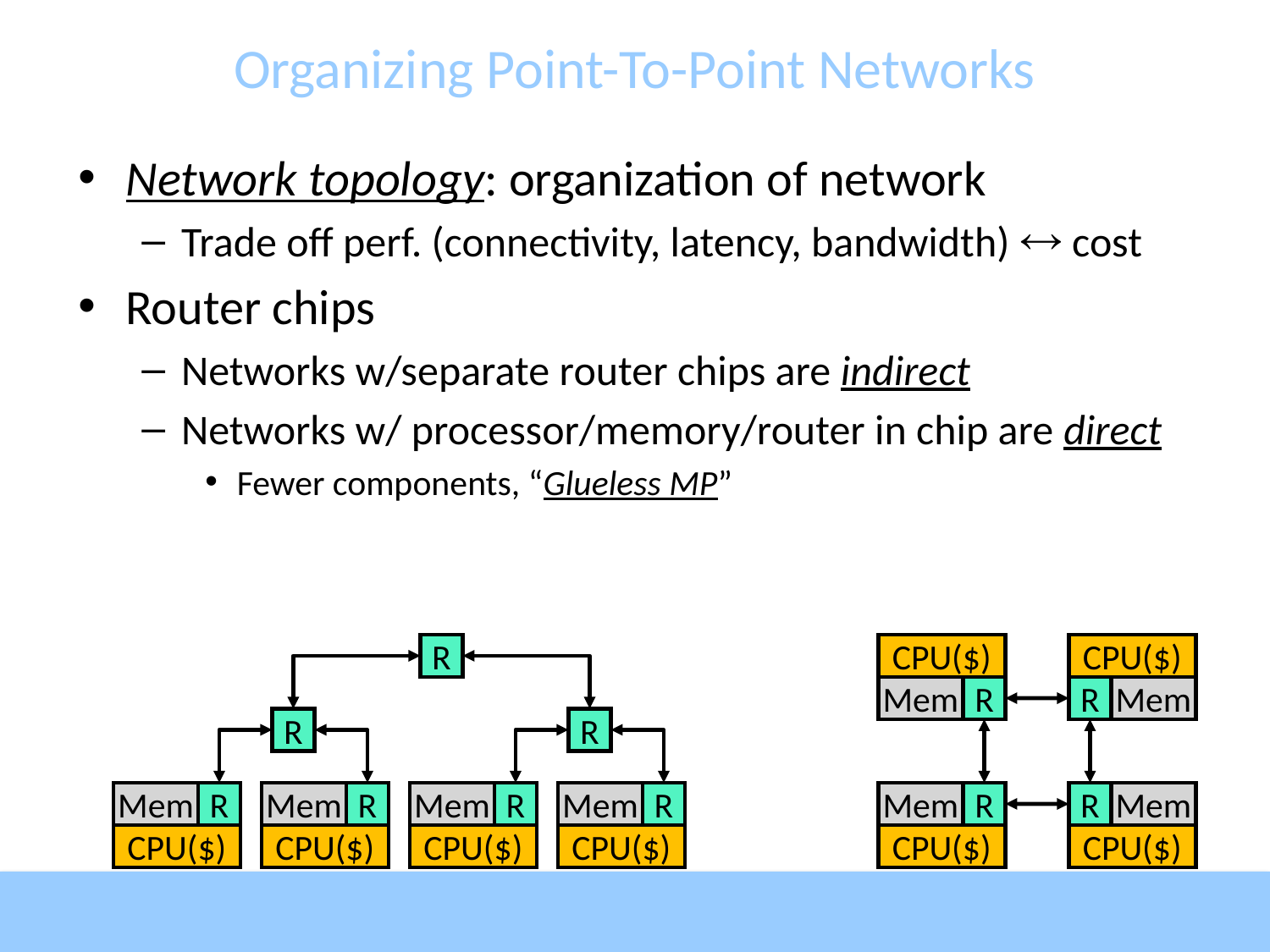

# Organizing Point-To-Point Networks
Network topology: organization of network
Trade off perf. (connectivity, latency, bandwidth) ↔ cost
Router chips
Networks w/separate router chips are indirect
Networks w/ processor/memory/router in chip are direct
Fewer components, “Glueless MP”
R
CPU($)
CPU($)

Mem
R
R
Mem

R
R

Mem
R
Mem
R
Mem
R
Mem
R
Mem
R
R
Mem

CPU($)
CPU($)
CPU($)
CPU($)
CPU($)
CPU($)